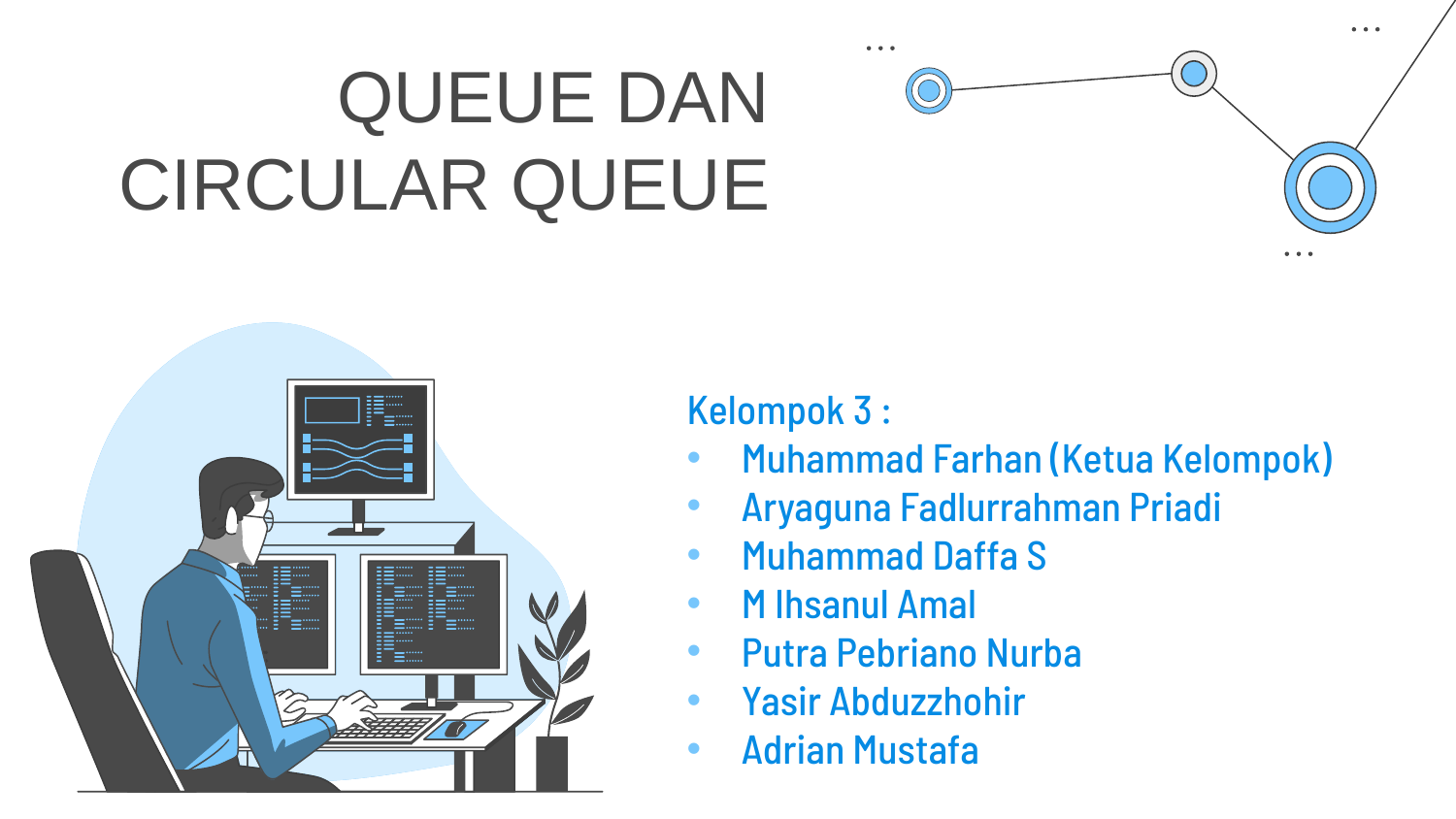

# QUEUE DAN CIRCULAR QUEUE

Kelompok 3 :
Muhammad Farhan (Ketua Kelompok)
Aryaguna Fadlurrahman Priadi
Muhammad Daffa S
M Ihsanul Amal
Putra Pebriano Nurba
Yasir Abduzzhohir
Adrian Mustafa